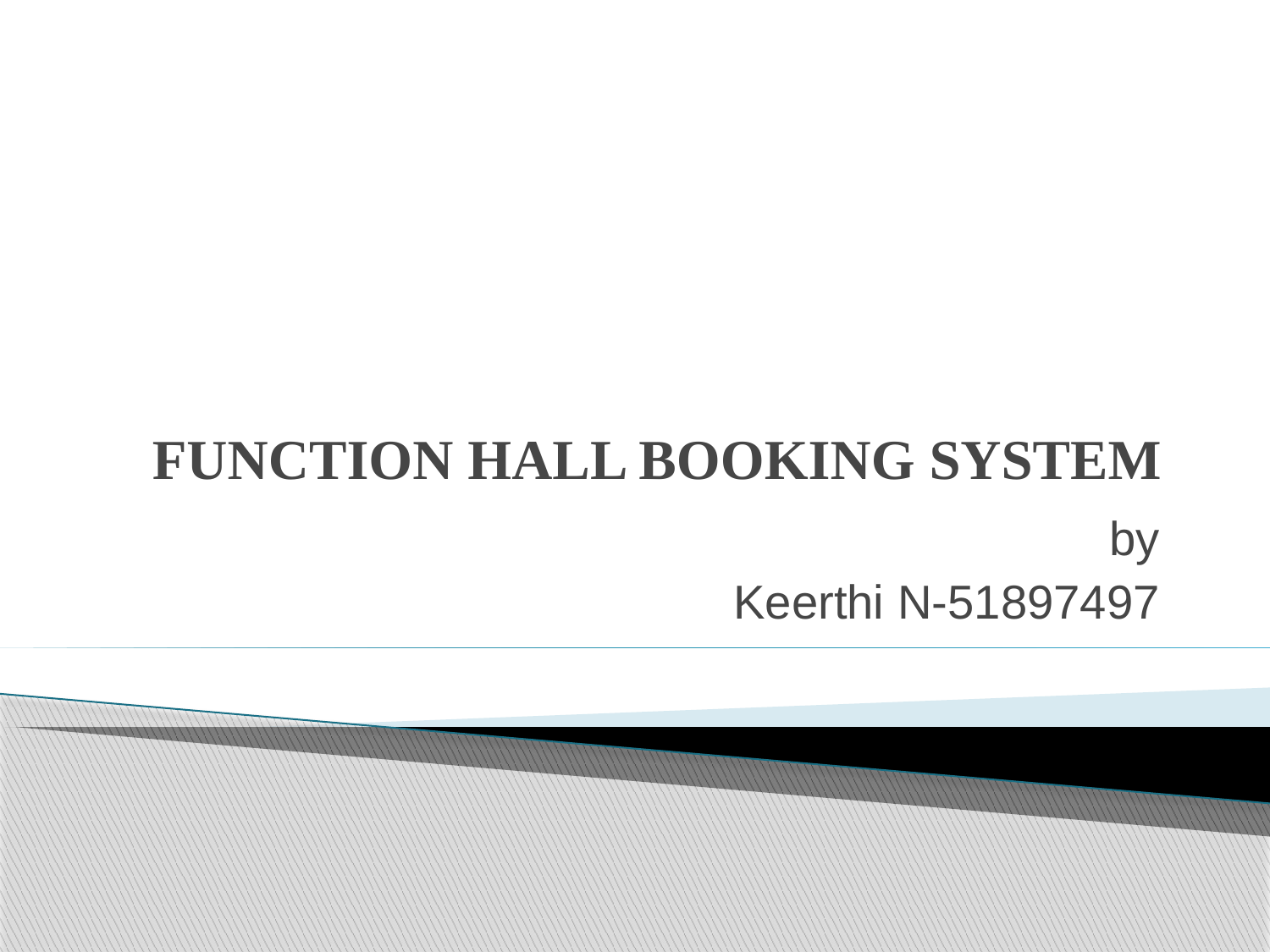

# FUNCTION HALL BOOKING SYSTEM
                                    by
                              Keerthi N-51897497